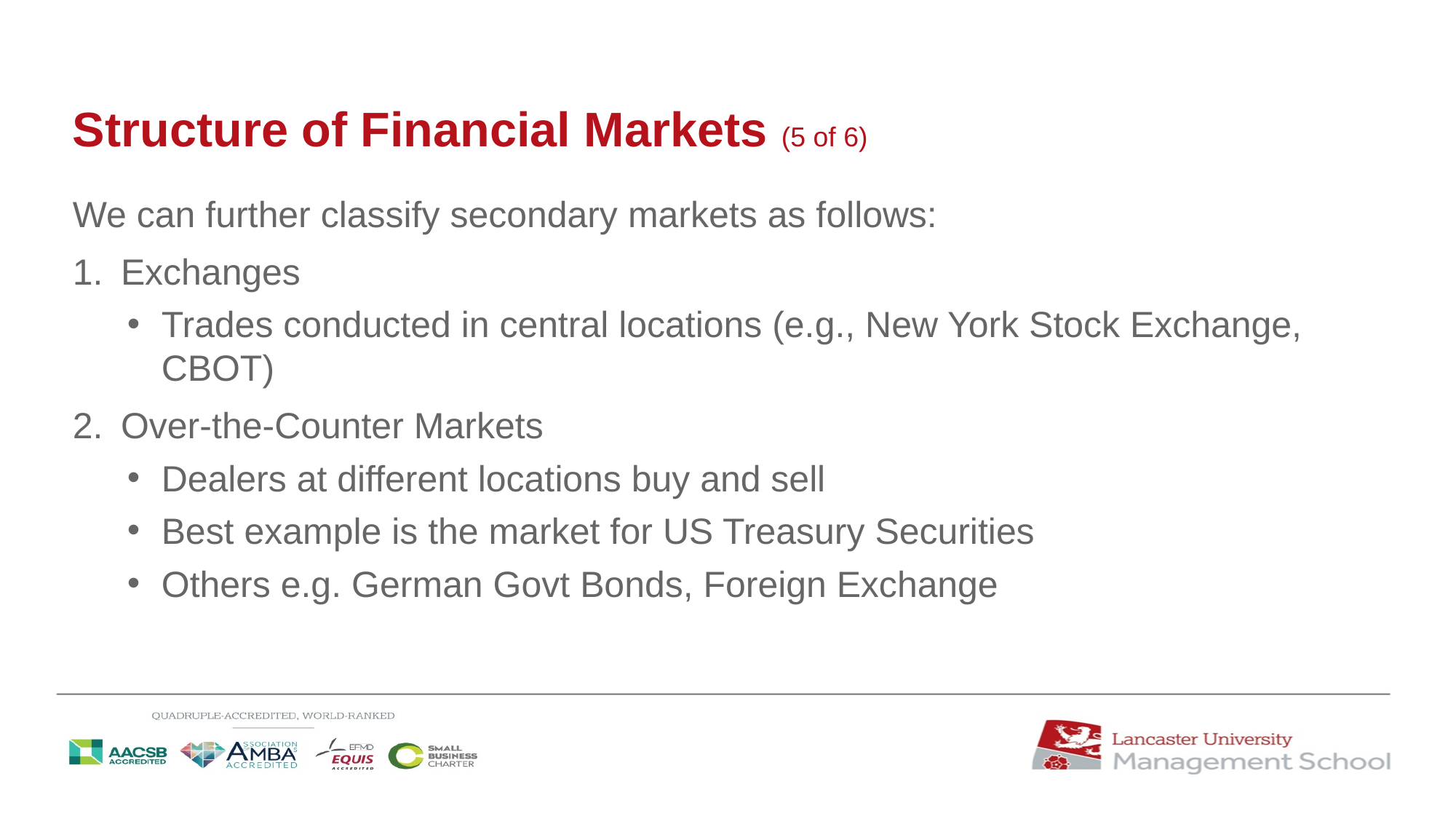

# Structure of Financial Markets (5 of 6)
We can further classify secondary markets as follows:
Exchanges
Trades conducted in central locations (e.g., New York Stock Exchange, CBOT)
Over-the-Counter Markets
Dealers at different locations buy and sell
Best example is the market for US Treasury Securities
Others e.g. German Govt Bonds, Foreign Exchange